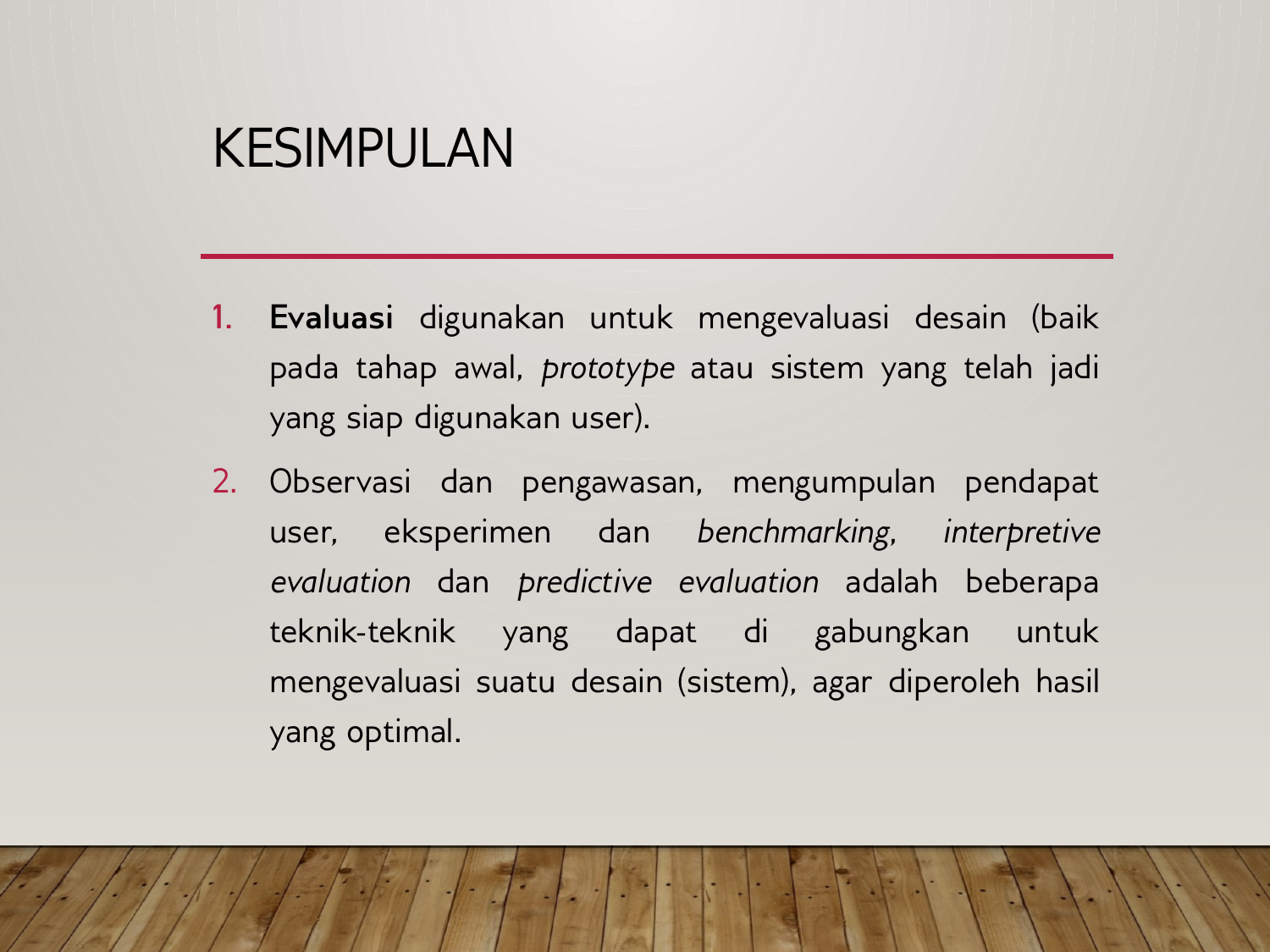

# Kesimpulan
Evaluasi digunakan untuk mengevaluasi desain (baik pada tahap awal, prototype atau sistem yang telah jadi yang siap digunakan user).
Observasi dan pengawasan, mengumpulan pendapat user, eksperimen dan benchmarking, interpretive evaluation dan predictive evaluation adalah beberapa teknik-teknik yang dapat di gabungkan untuk mengevaluasi suatu desain (sistem), agar diperoleh hasil yang optimal.